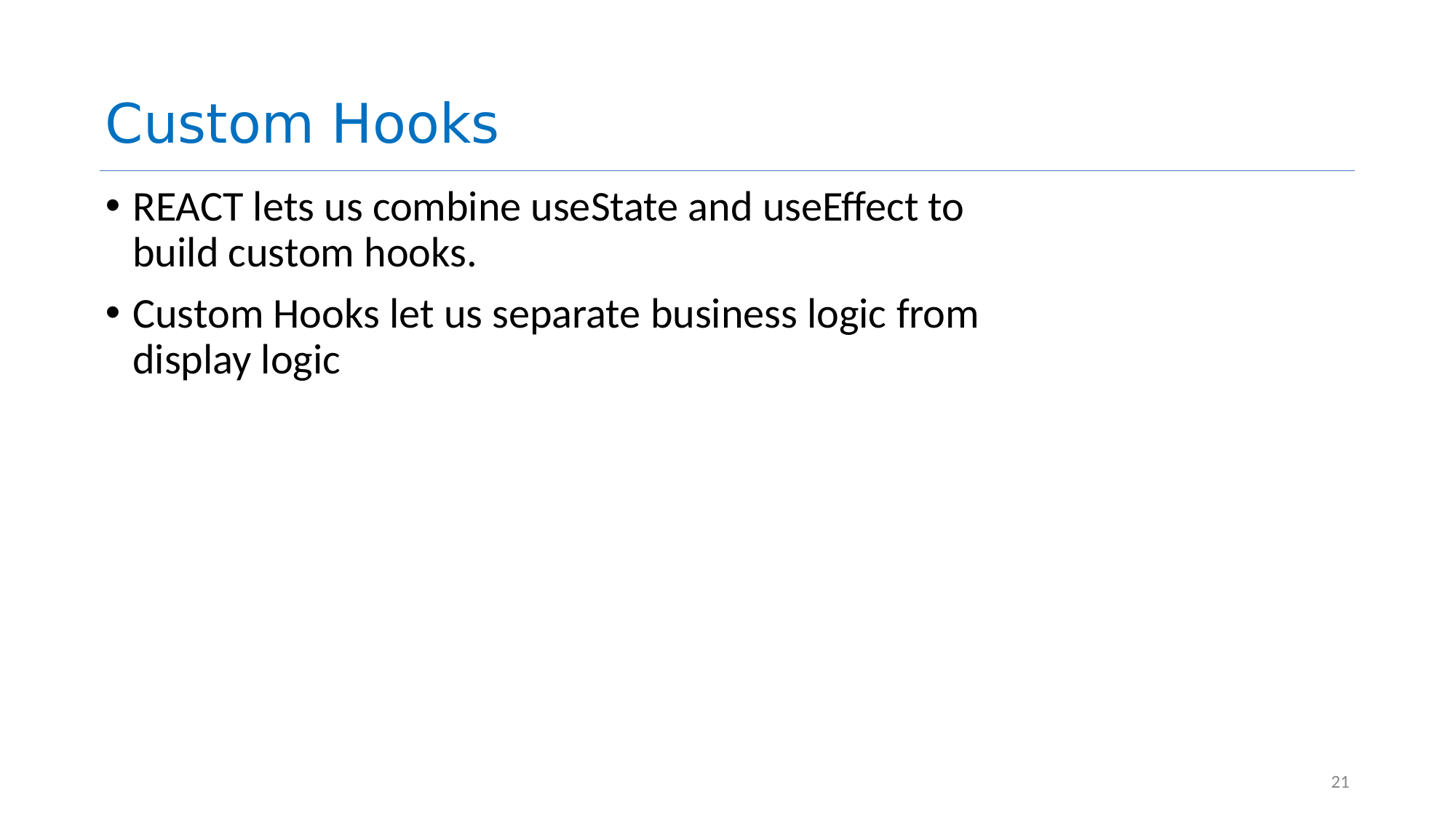

# Custom Hooks
REACT lets us combine useState and useEffect to build custom hooks.
Custom Hooks let us separate business logic from display logic
21